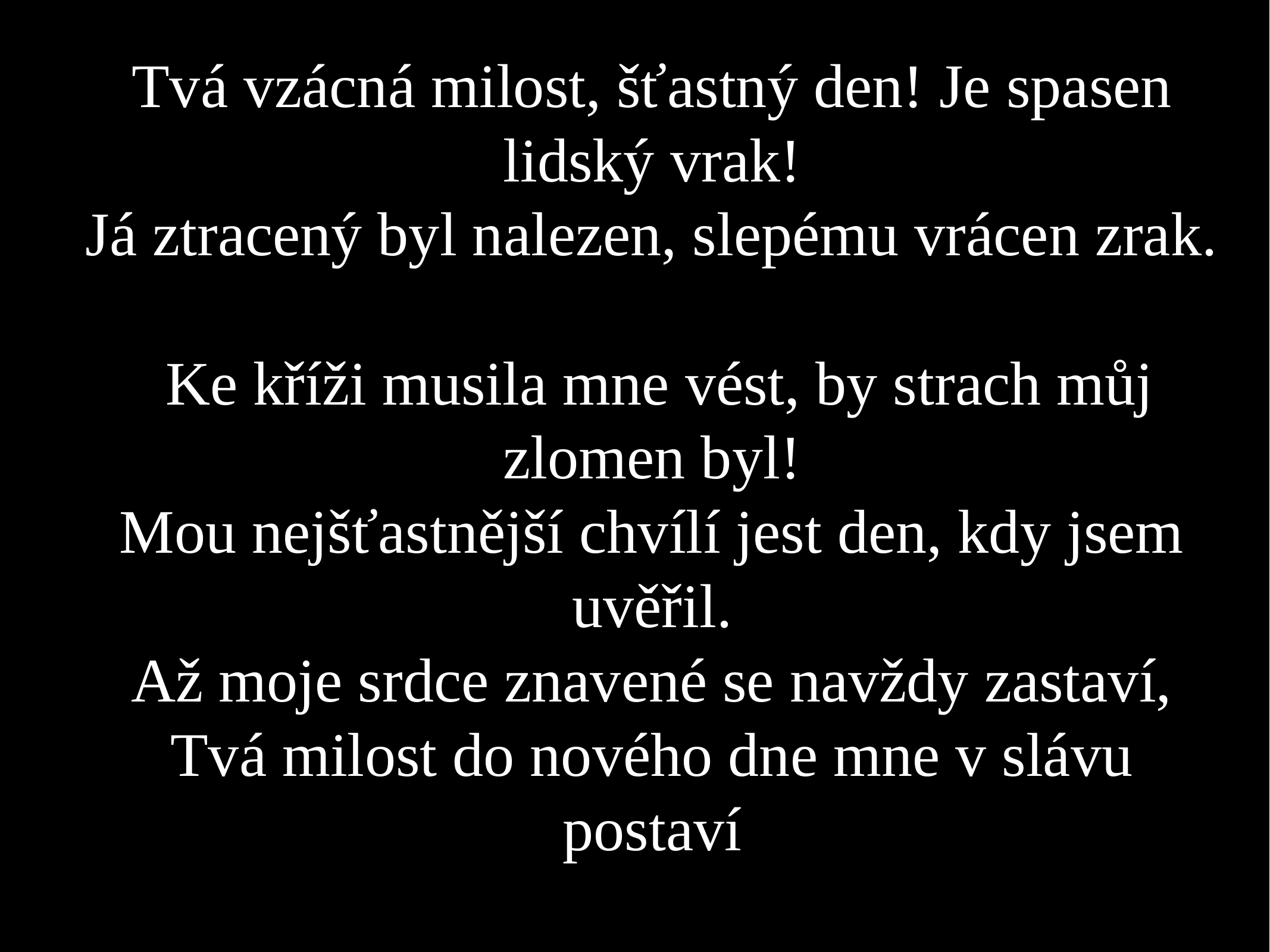

Tvá vzácná milost, šťastný den! Je spasen lidský vrak!
Já ztracený byl nalezen, slepému vrácen zrak.

 Ke kříži musila mne vést, by strach můj zlomen byl!
Mou nejšťastnější chvílí jest den, kdy jsem uvěřil.
Až moje srdce znavené se navždy zastaví,
Tvá milost do nového dne mne v slávu postaví